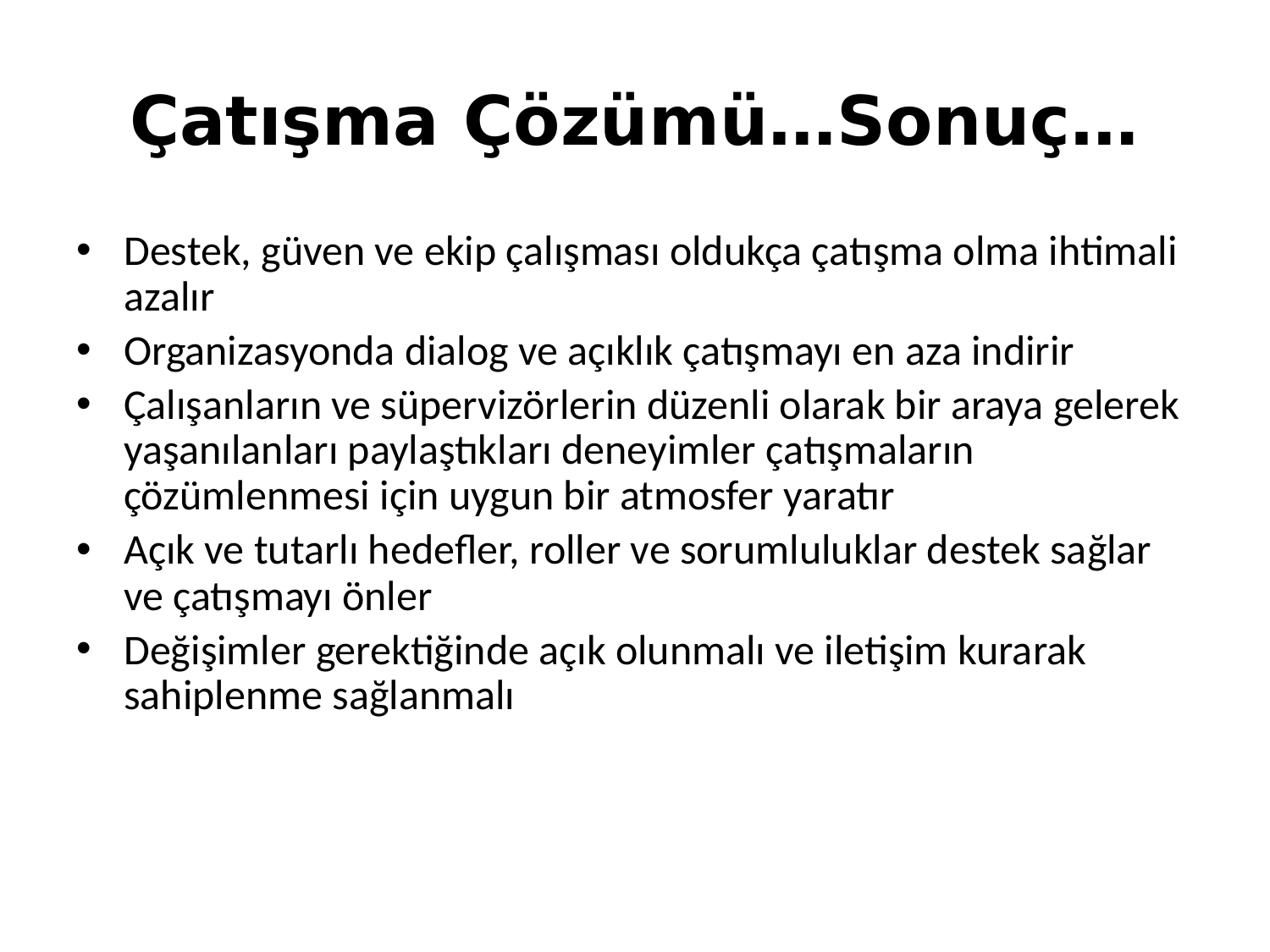

# Çatışma Çözümü…Sonuç…
Destek, güven ve ekip çalışması oldukça çatışma olma ihtimali azalır
Organizasyonda dialog ve açıklık çatışmayı en aza indirir
Çalışanların ve süpervizörlerin düzenli olarak bir araya gelerek yaşanılanları paylaştıkları deneyimler çatışmaların çözümlenmesi için uygun bir atmosfer yaratır
Açık ve tutarlı hedefler, roller ve sorumluluklar destek sağlar ve çatışmayı önler
Değişimler gerektiğinde açık olunmalı ve iletişim kurarak sahiplenme sağlanmalı